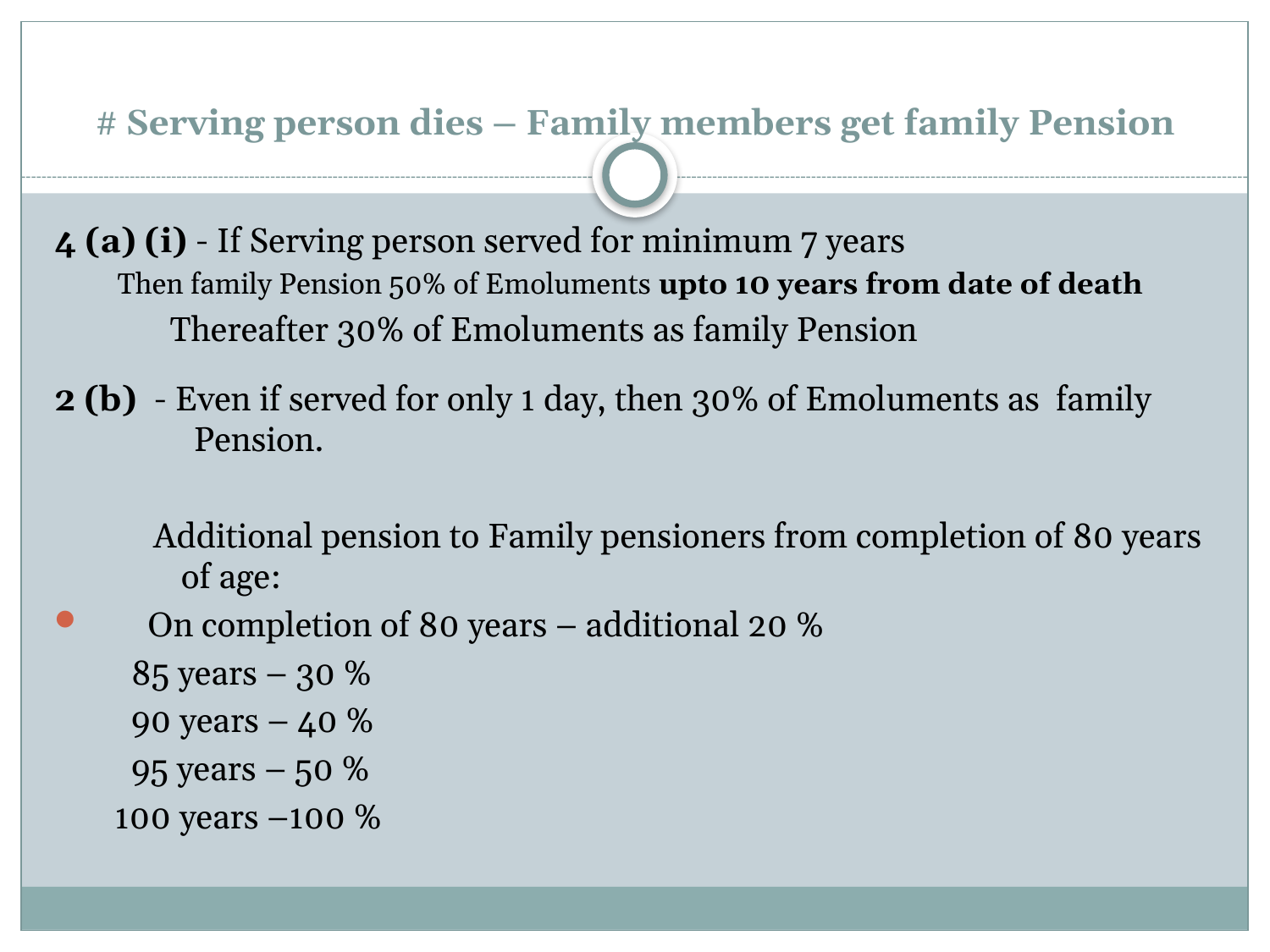

# # Serving person dies – Family members get family Pension
4 (a) (i) - If Serving person served for minimum 7 years
         Then family Pension 50% of Emoluments upto 10 years from date of death
              Thereafter 30% of Emoluments as family Pension

2 (b)  - Even if served for only 1 day, then 30% of Emoluments as  family Pension.

            Additional pension to Family pensioners from completion of 80 years of age:
	       On completion of 80 years – additional 20 %
						     85 years – 30 %
						     90 years – 40 %
						     95 years – 50 %
						   100 years –100 %